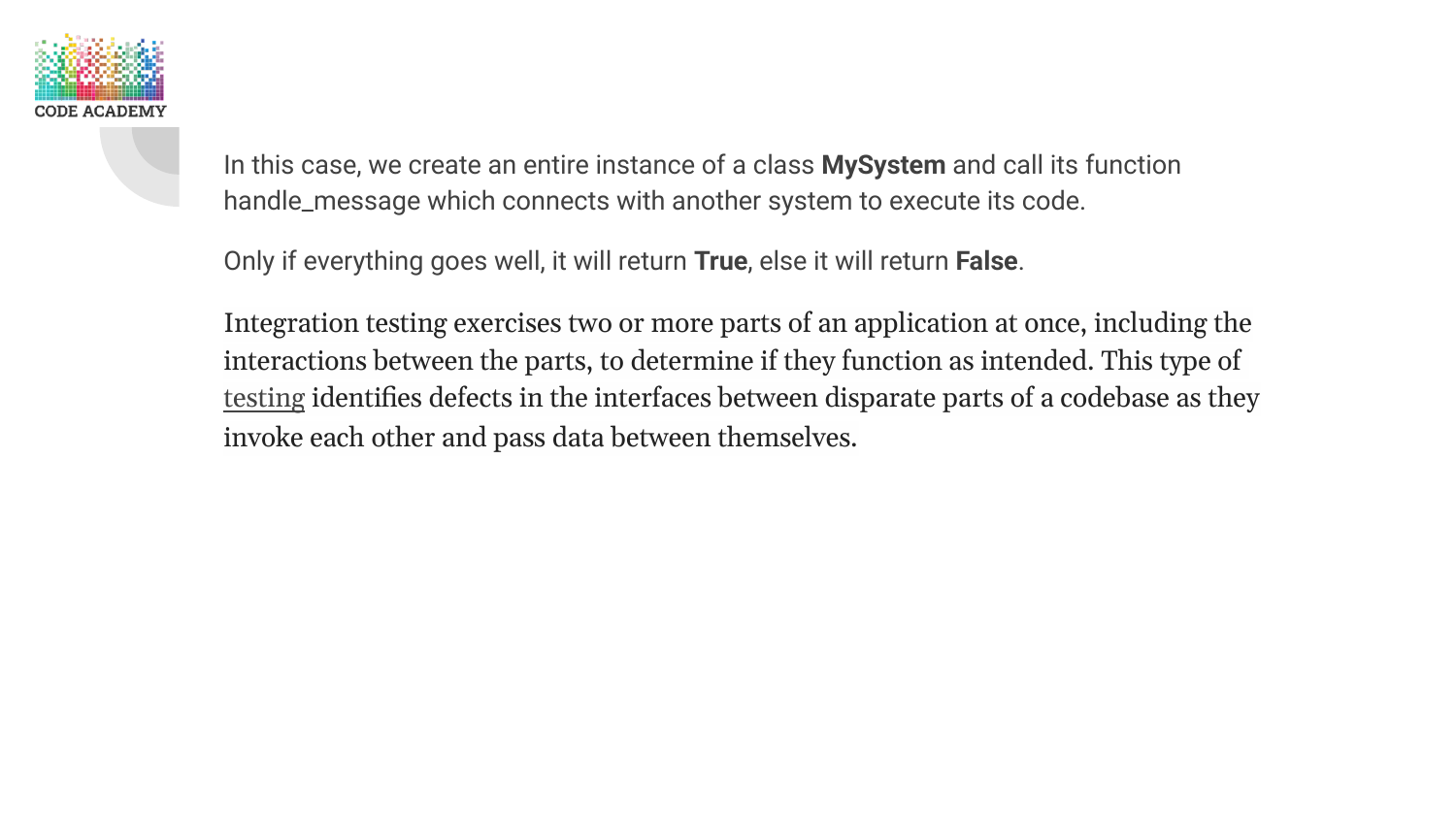

In this case, we create an entire instance of a class MySystem and call its function handle_message which connects with another system to execute its code.
Only if everything goes well, it will return True, else it will return False.
Integration testing exercises two or more parts of an application at once, including the interactions between the parts, to determine if they function as intended. This type of testing identifies defects in the interfaces between disparate parts of a codebase as they invoke each other and pass data between themselves.